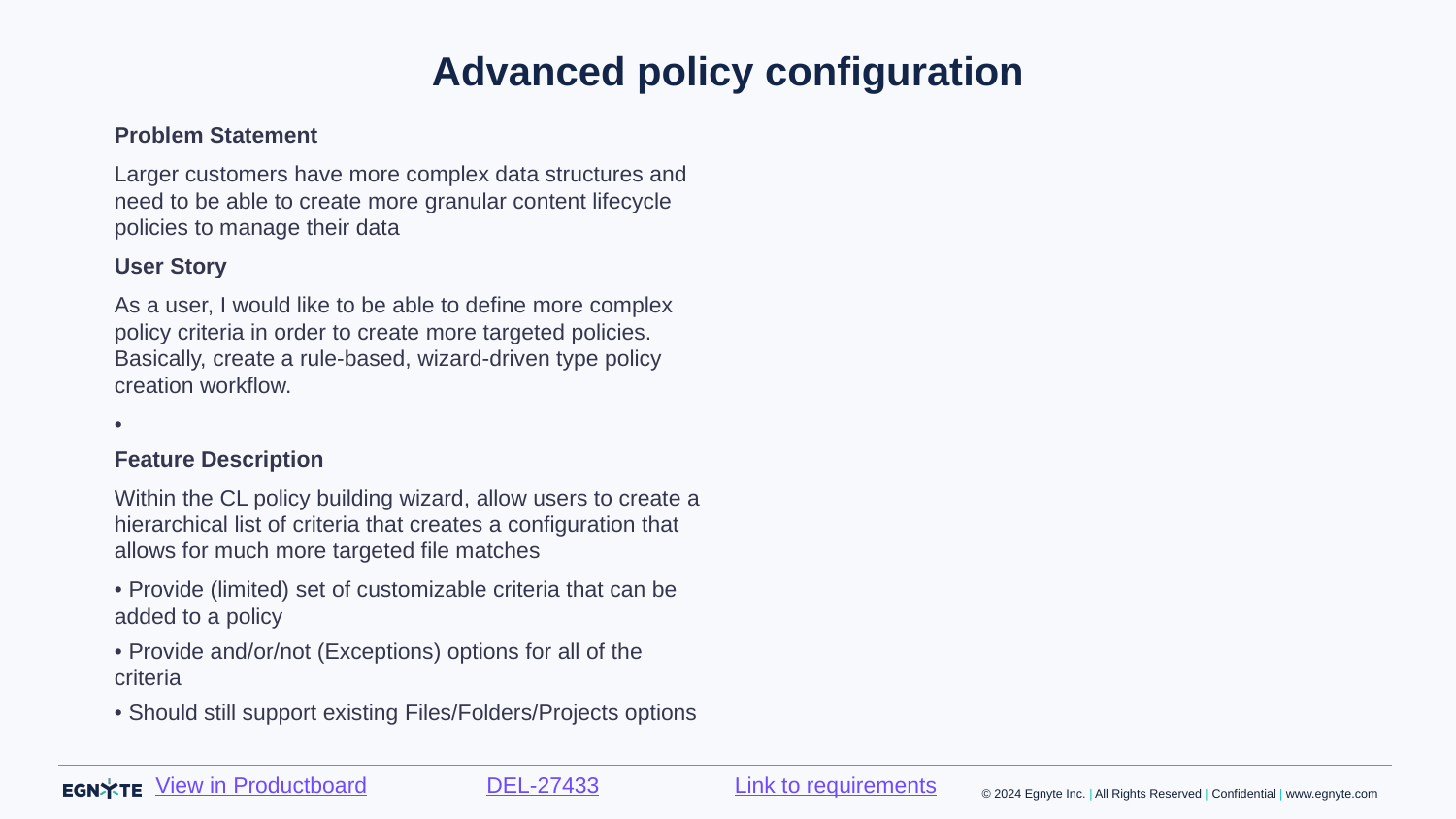

# Advanced policy configuration
Problem Statement
Larger customers have more complex data structures and need to be able to create more granular content lifecycle policies to manage their data
User Story
As a user, I would like to be able to define more complex policy criteria in order to create more targeted policies. Basically, create a rule-based, wizard-driven type policy creation workflow.
•
Feature Description
Within the CL policy building wizard, allow users to create a hierarchical list of criteria that creates a configuration that allows for much more targeted file matches
• Provide (limited) set of customizable criteria that can be added to a policy
• Provide and/or/not (Exceptions) options for all of the criteria
• Should still support existing Files/Folders/Projects options
Link to requirements
DEL-27433
View in Productboard